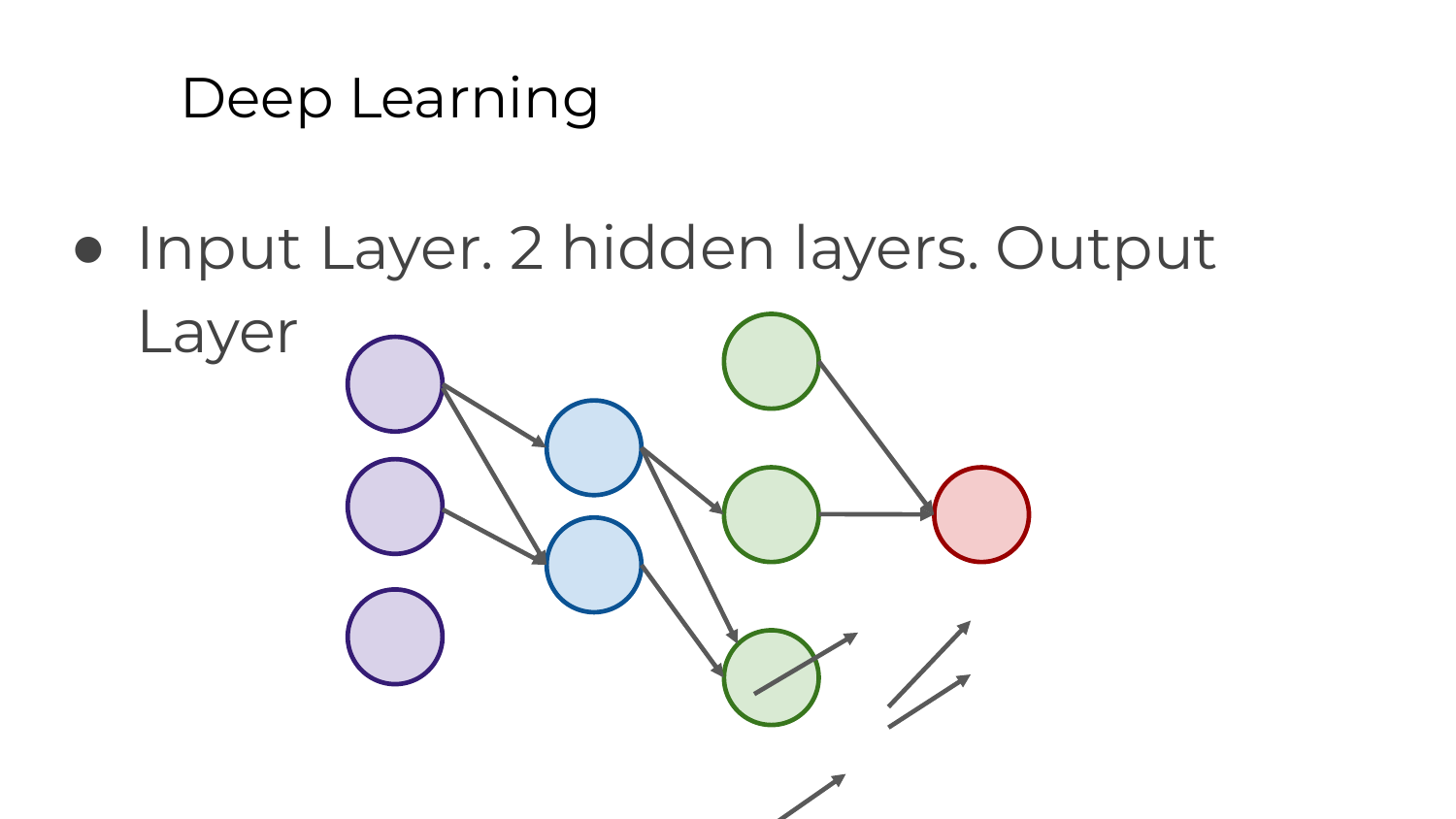

Deep Learning
Input Layer. 2 hidden layers. Output Layer